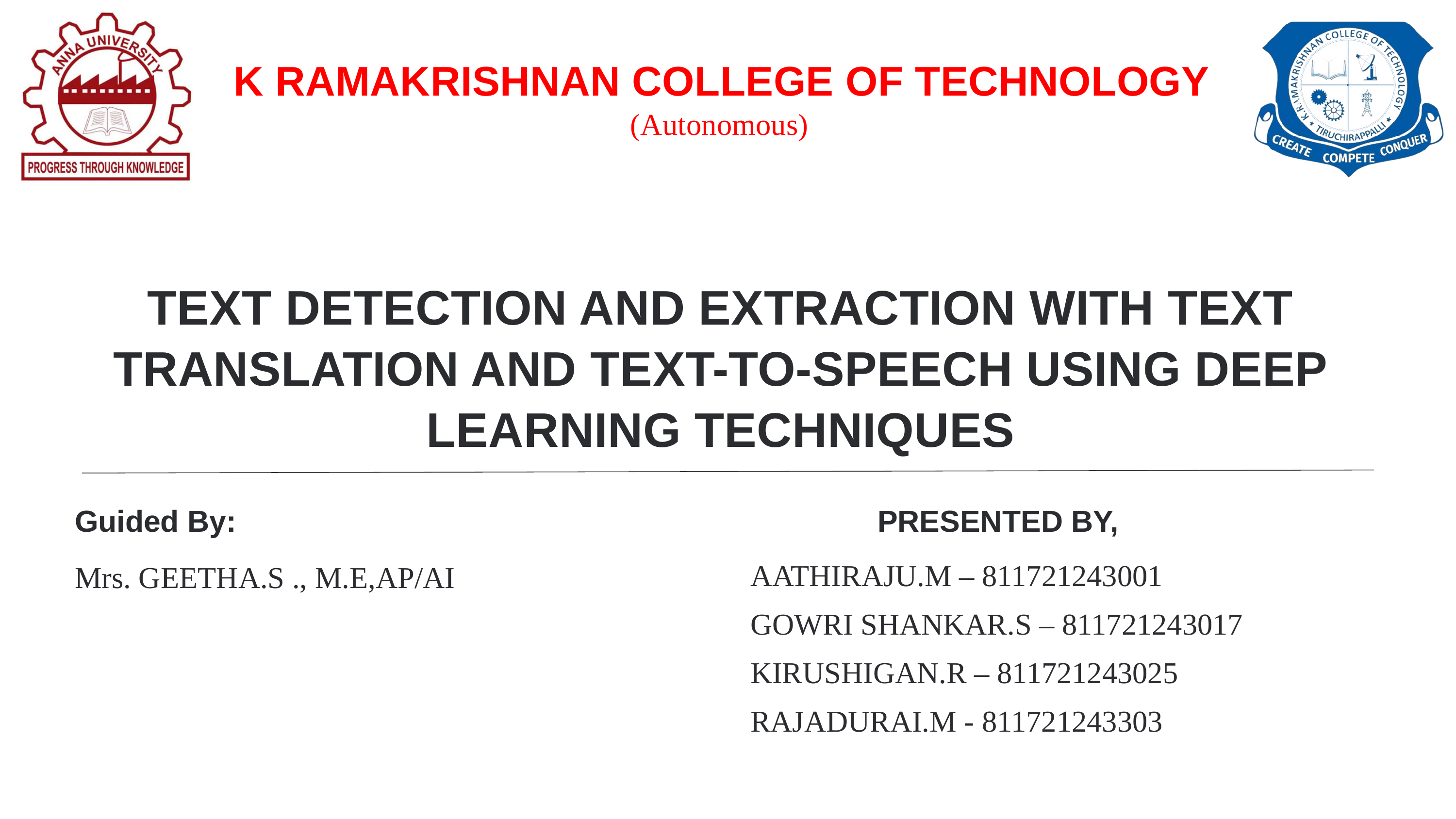

K RAMAKRISHNAN COLLEGE OF TECHNOLOGY
(Autonomous)
TEXT DETECTION AND EXTRACTION WITH TEXT TRANSLATION AND TEXT-TO-SPEECH USING DEEP LEARNING TECHNIQUES

Guided By:
Mrs. GEETHA.S ., M.E,AP/AI
PRESENTED BY,
AATHIRAJU.M – 811721243001
GOWRI SHANKAR.S – 811721243017
KIRUSHIGAN.R – 811721243025
RAJADURAI.M - 811721243303